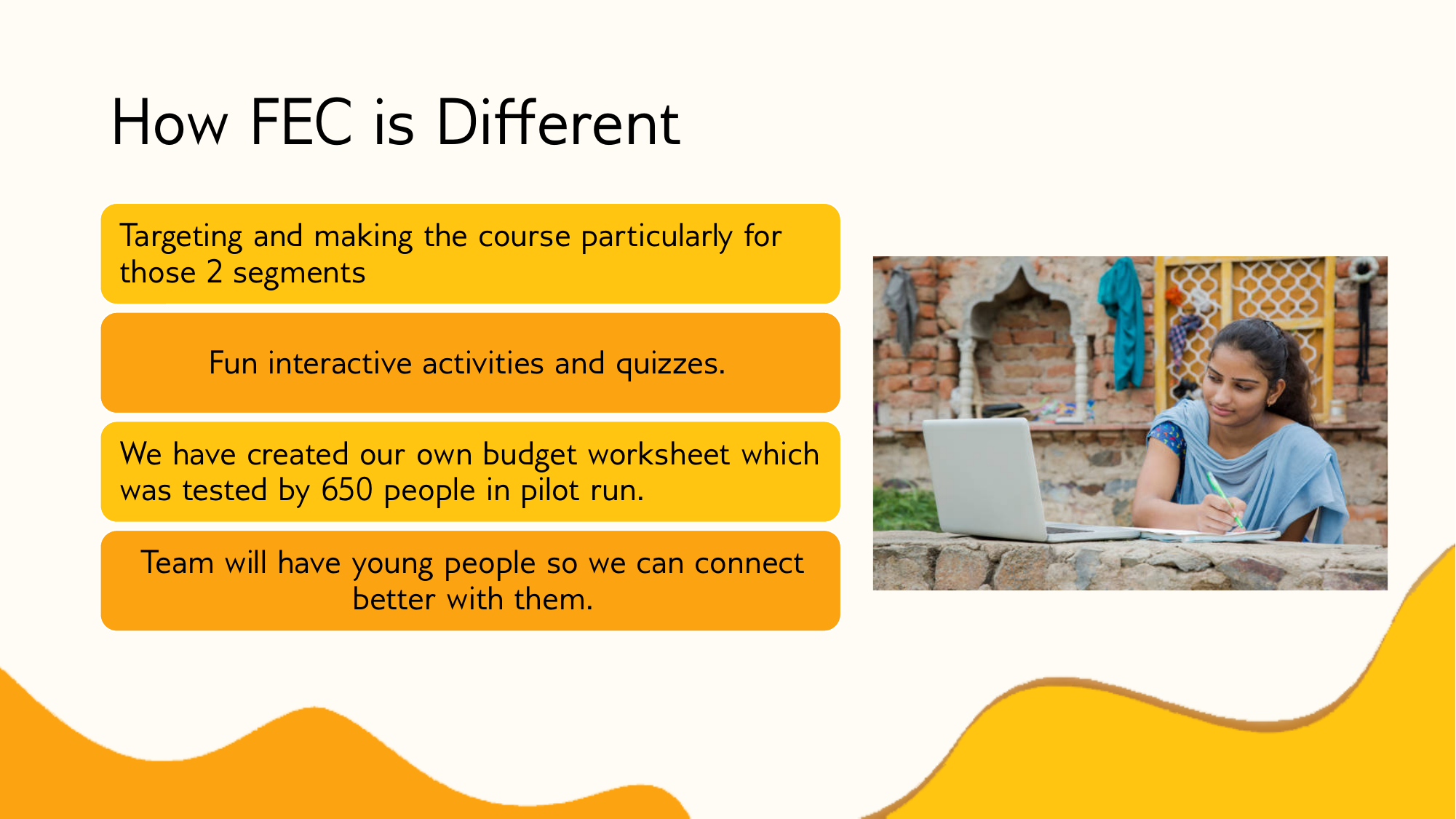

# How FEC is Different
Targeting and making the course particularly for those 2 segments
Fun interactive activities and quizzes.
We have created our own budget worksheet which was tested by 650 people in pilot run.
Team will have young people so we can connect better with them.